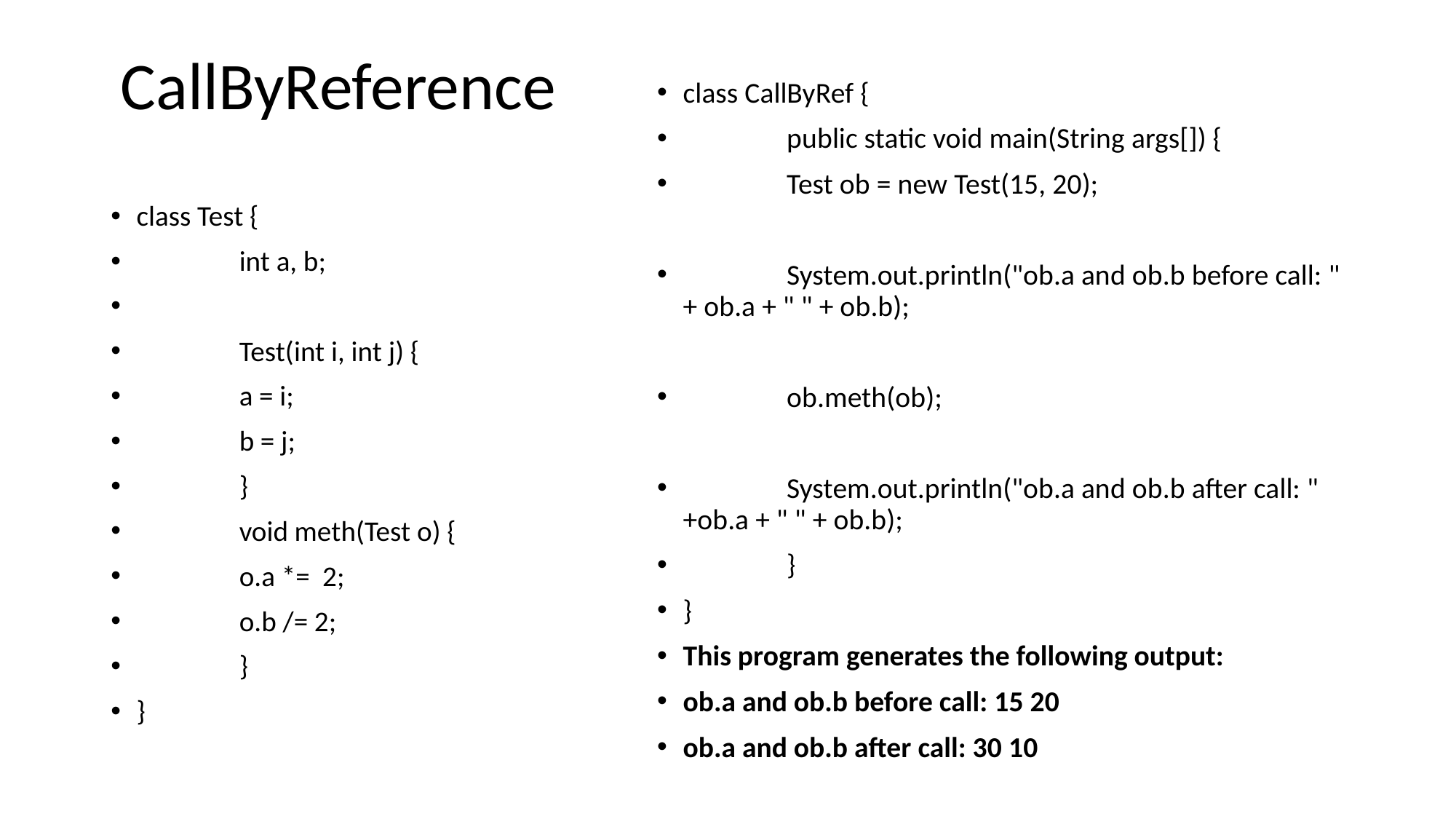

# CallByReference

class CallByRef {
	public static void main(String args[]) {
		Test ob = new Test(15, 20);

		System.out.println("ob.a and ob.b before call: " + ob.a + " " + ob.b);

		ob.meth(ob);

		System.out.println("ob.a and ob.b after call: " +ob.a + " " + ob.b);
	}
}
This program generates the following output:
ob.a and ob.b before call: 15 20
ob.a and ob.b after call: 30 10
class Test {
	int a, b;

	Test(int i, int j) {
		a = i;
		b = j;
	}
	void meth(Test o) {
		o.a *=  2;
		o.b /= 2;
	}
}